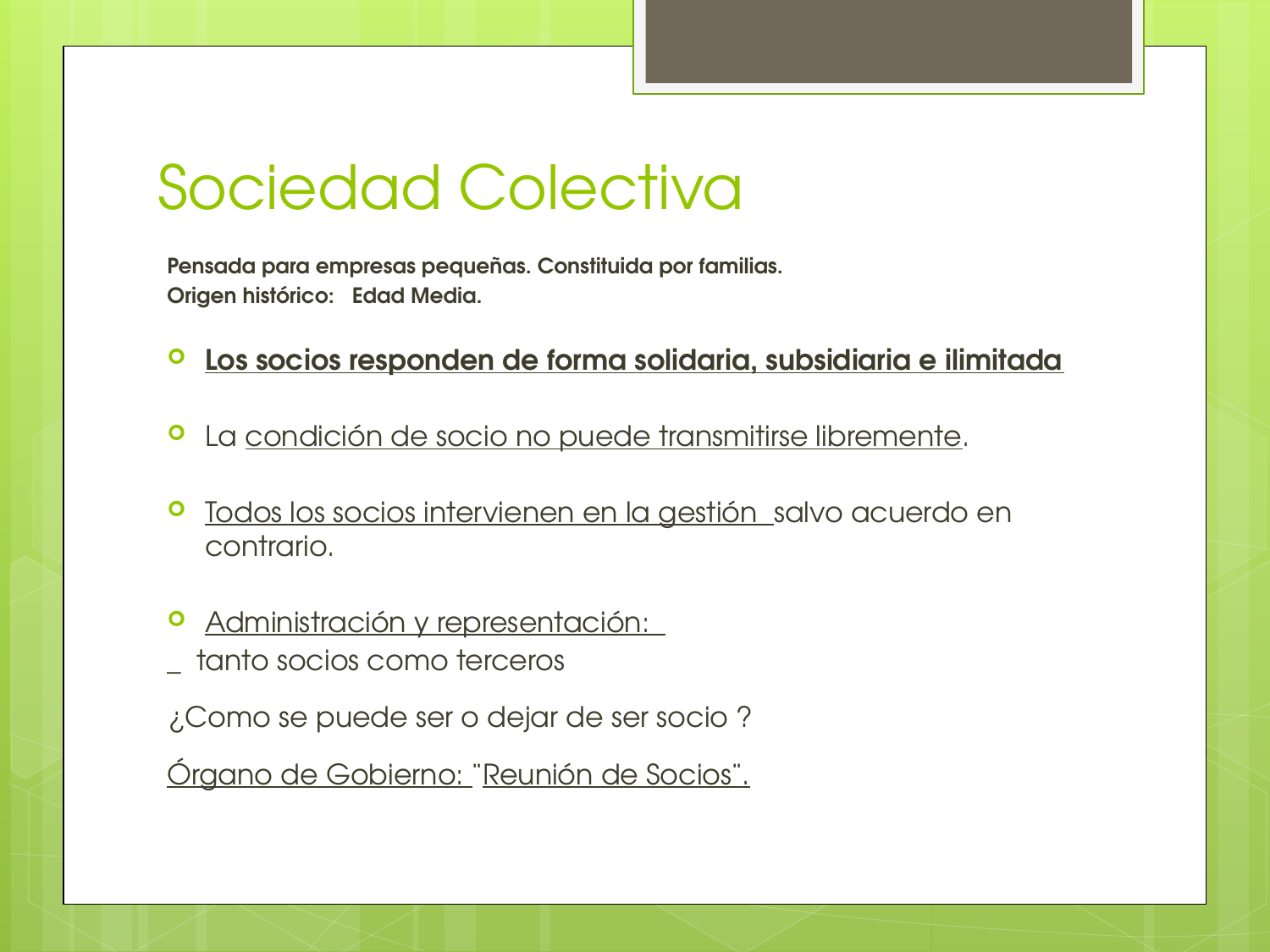

# Sociedad Colectiva
Pensada para empresas pequeñas. Constituida por familias.
Origen histórico:   Edad Media.

Los socios responden de forma solidaria, subsidiaria e ilimitada

La condición de socio no puede transmitirse libremente.

Todos los socios intervienen en la gestión  salvo acuerdo en contrario.

Administración y representación:
_  tanto socios como terceros

Órgano de Gobierno: ¨Reunión de Socios¨.

¿Como se puede ser o dejar de ser socio ?